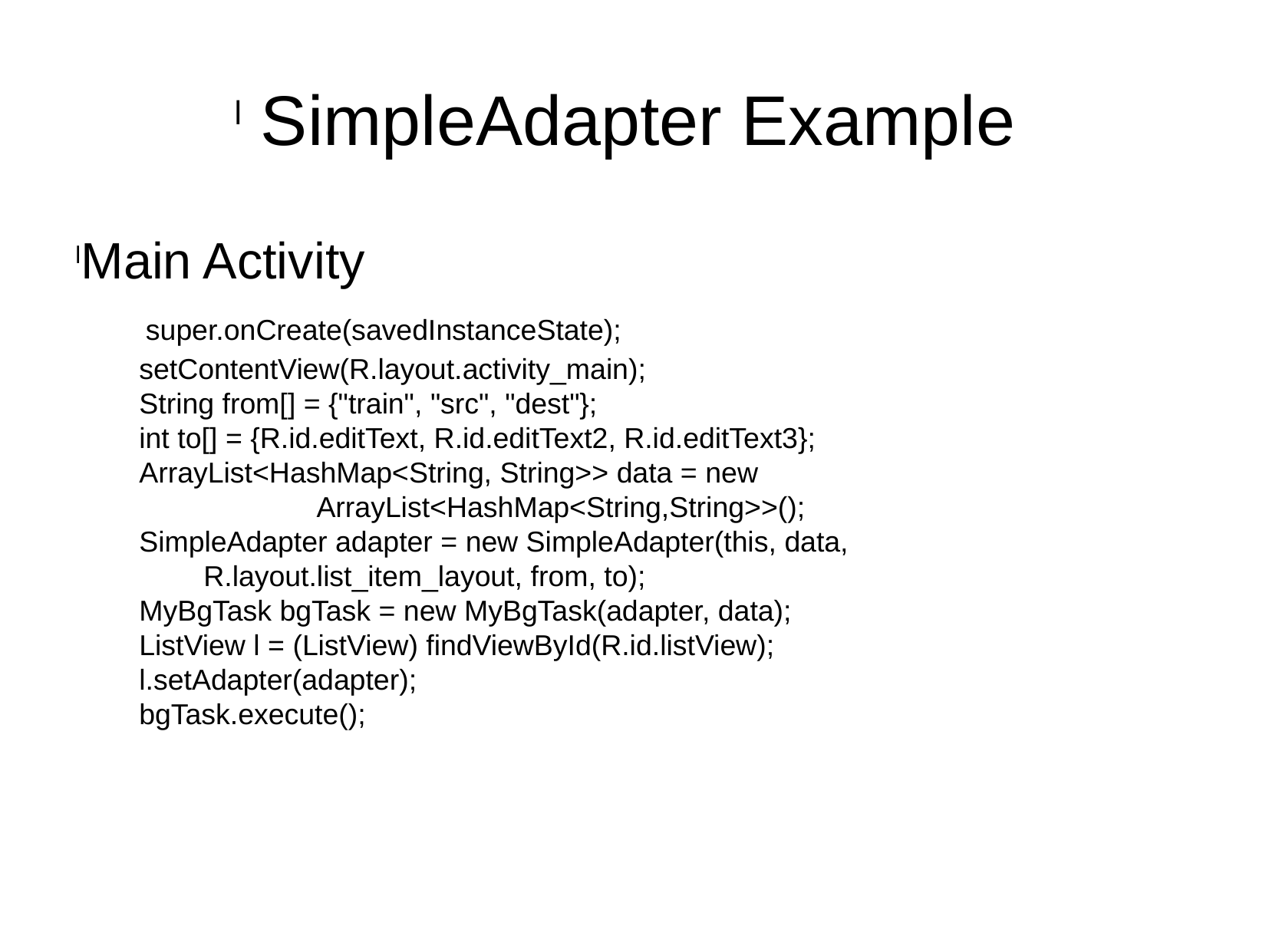

SimpleAdapter Example
Main Activity
     super.onCreate(savedInstanceState);
        setContentView(R.layout.activity_main);
        String from[] = {"train", "src", "dest"};
        int to[] = {R.id.editText, R.id.editText2, R.id.editText3};
        ArrayList<HashMap<String, String>> data = new
                              ArrayList<HashMap<String,String>>();
        SimpleAdapter adapter = new SimpleAdapter(this, data,
                R.layout.list_item_layout, from, to);
        MyBgTask bgTask = new MyBgTask(adapter, data);
        ListView l = (ListView) findViewById(R.id.listView);
        l.setAdapter(adapter);
        bgTask.execute();